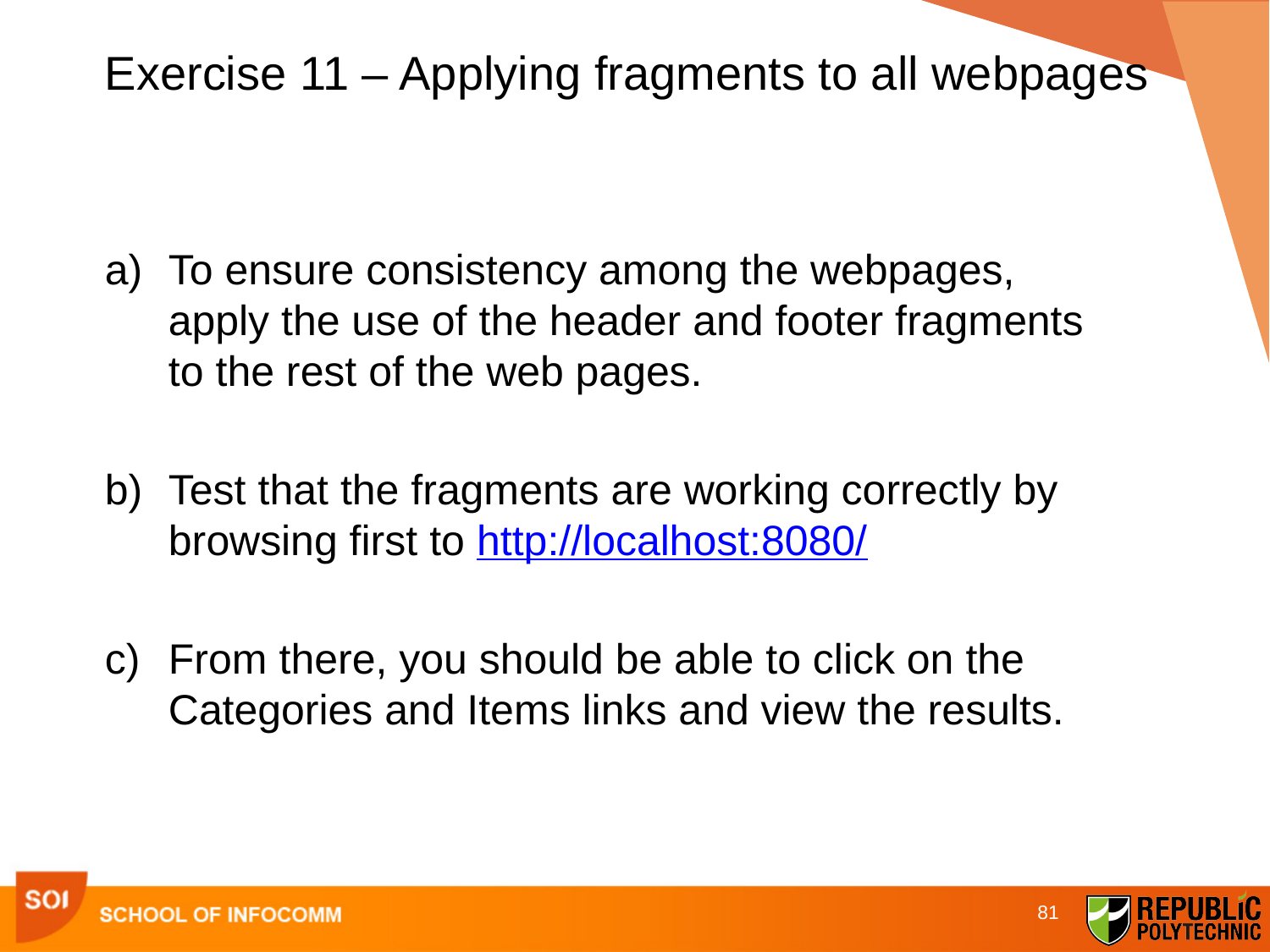

# Exercise 11 – Applying fragments to all webpages
To ensure consistency among the webpages, apply the use of the header and footer fragments to the rest of the web pages.

Test that the fragments are working correctly by browsing first to http://localhost:8080/

From there, you should be able to click on the Categories and Items links and view the results.
81